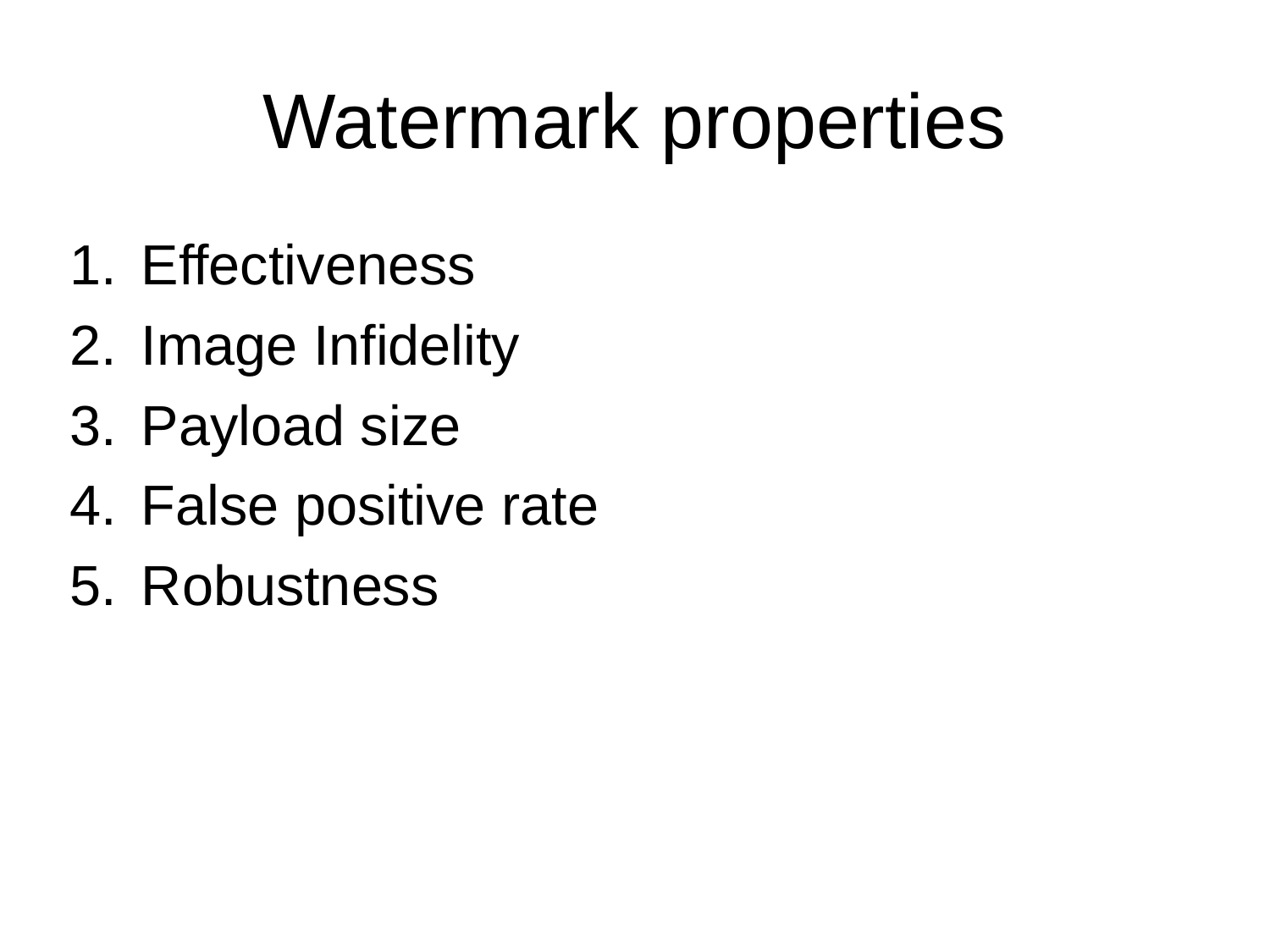

Watermark properties
Effectiveness
Image Infidelity
Payload size
False positive rate
Robustness